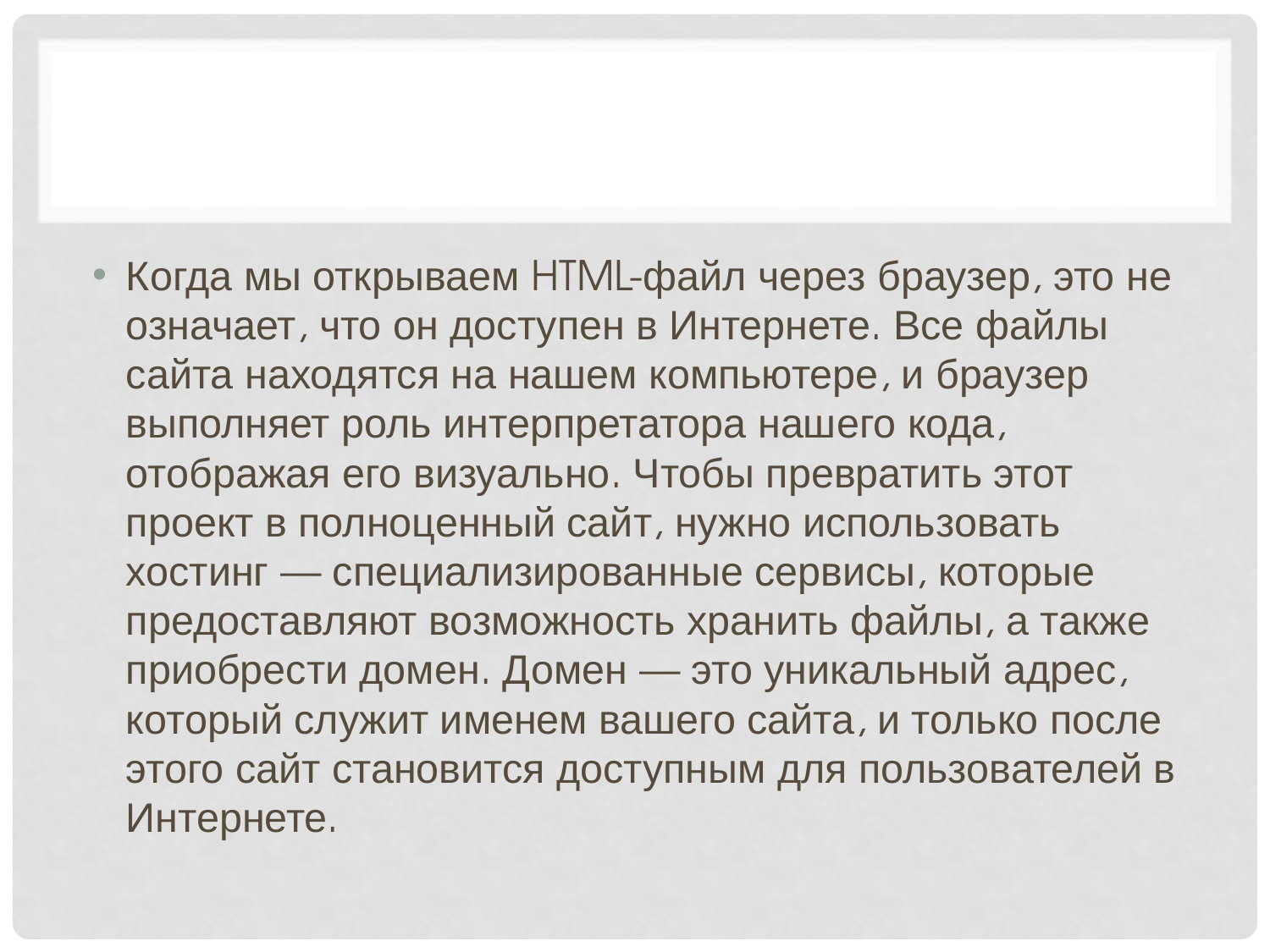

#
Когда мы открываем HTML-файл через браузер, это не означает, что он доступен в Интернете. Все файлы сайта находятся на нашем компьютере, и браузер выполняет роль интерпретатора нашего кода, отображая его визуально. Чтобы превратить этот проект в полноценный сайт, нужно использовать хостинг — специализированные сервисы, которые предоставляют возможность хранить файлы, а также приобрести домен. Домен — это уникальный адрес, который служит именем вашего сайта, и только после этого сайт становится доступным для пользователей в Интернете.